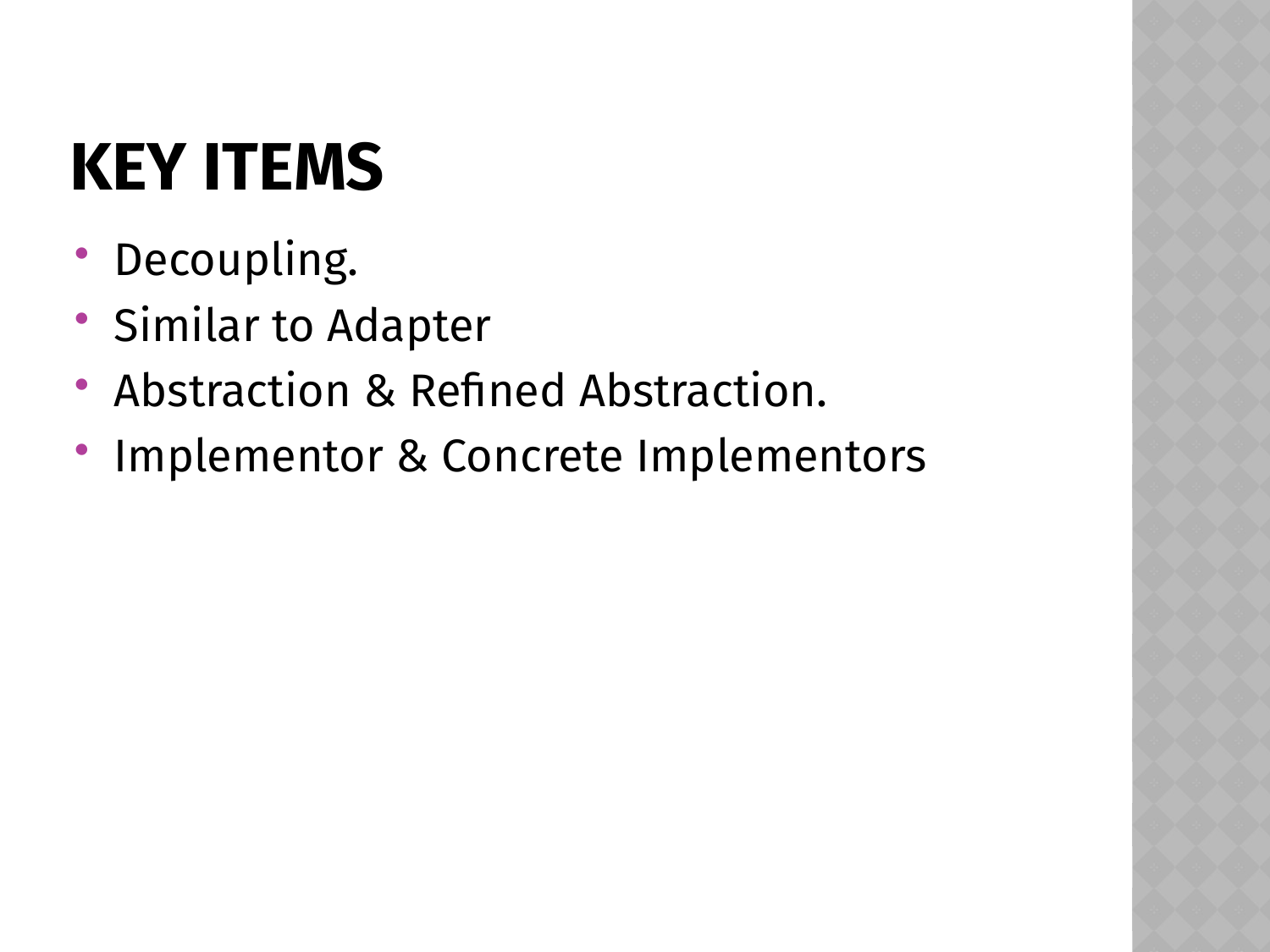

# Key Items
Decoupling.
Similar to Adapter
Abstraction & Refined Abstraction.
Implementor & Concrete Implementors